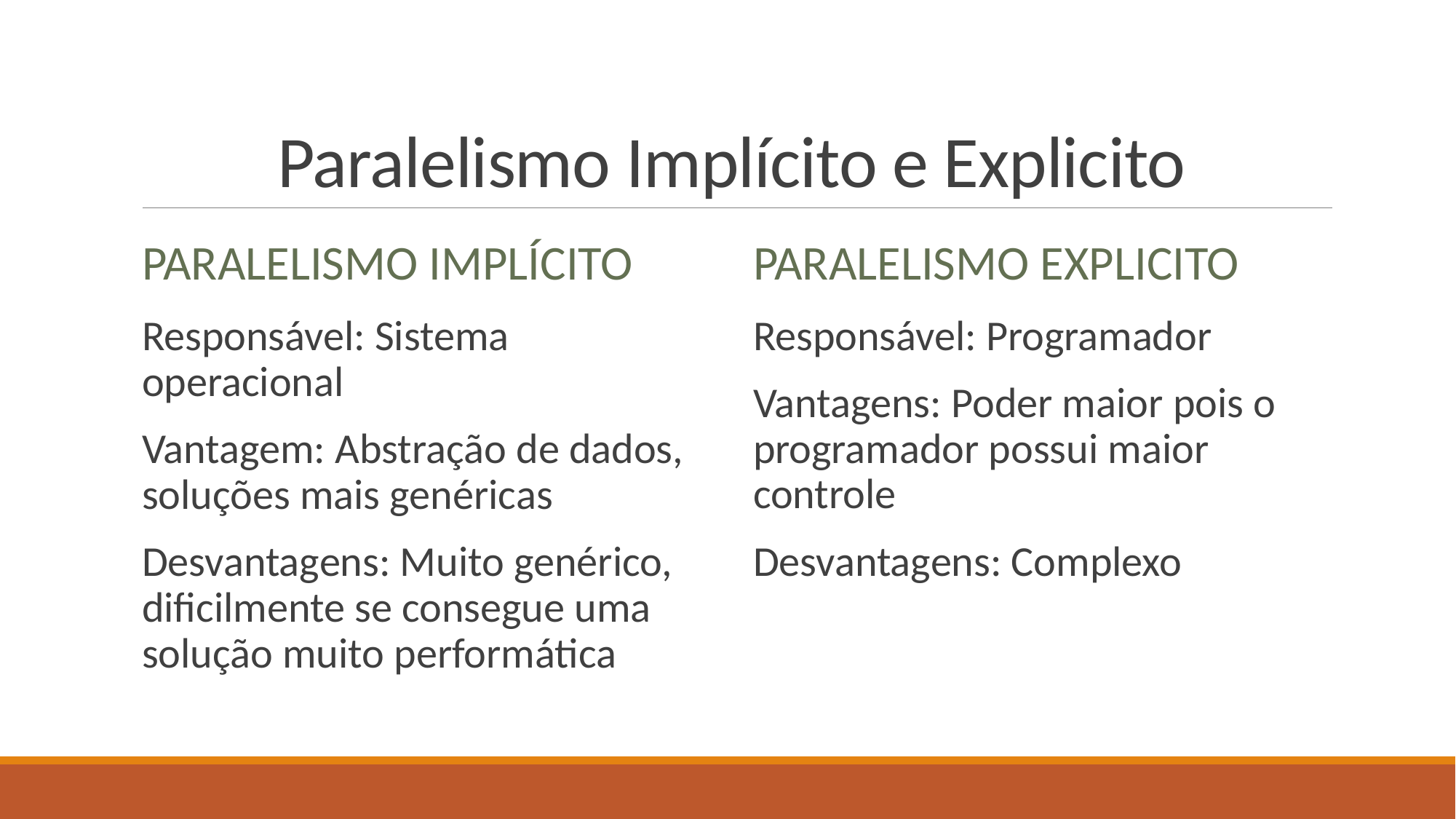

# Paralelismo Implícito e Explicito
Paralelismo Implícito
Paralelismo Explicito
Responsável: Sistema operacional
Vantagem: Abstração de dados, soluções mais genéricas
Desvantagens: Muito genérico, dificilmente se consegue uma solução muito performática
Responsável: Programador
Vantagens: Poder maior pois o programador possui maior controle
Desvantagens: Complexo